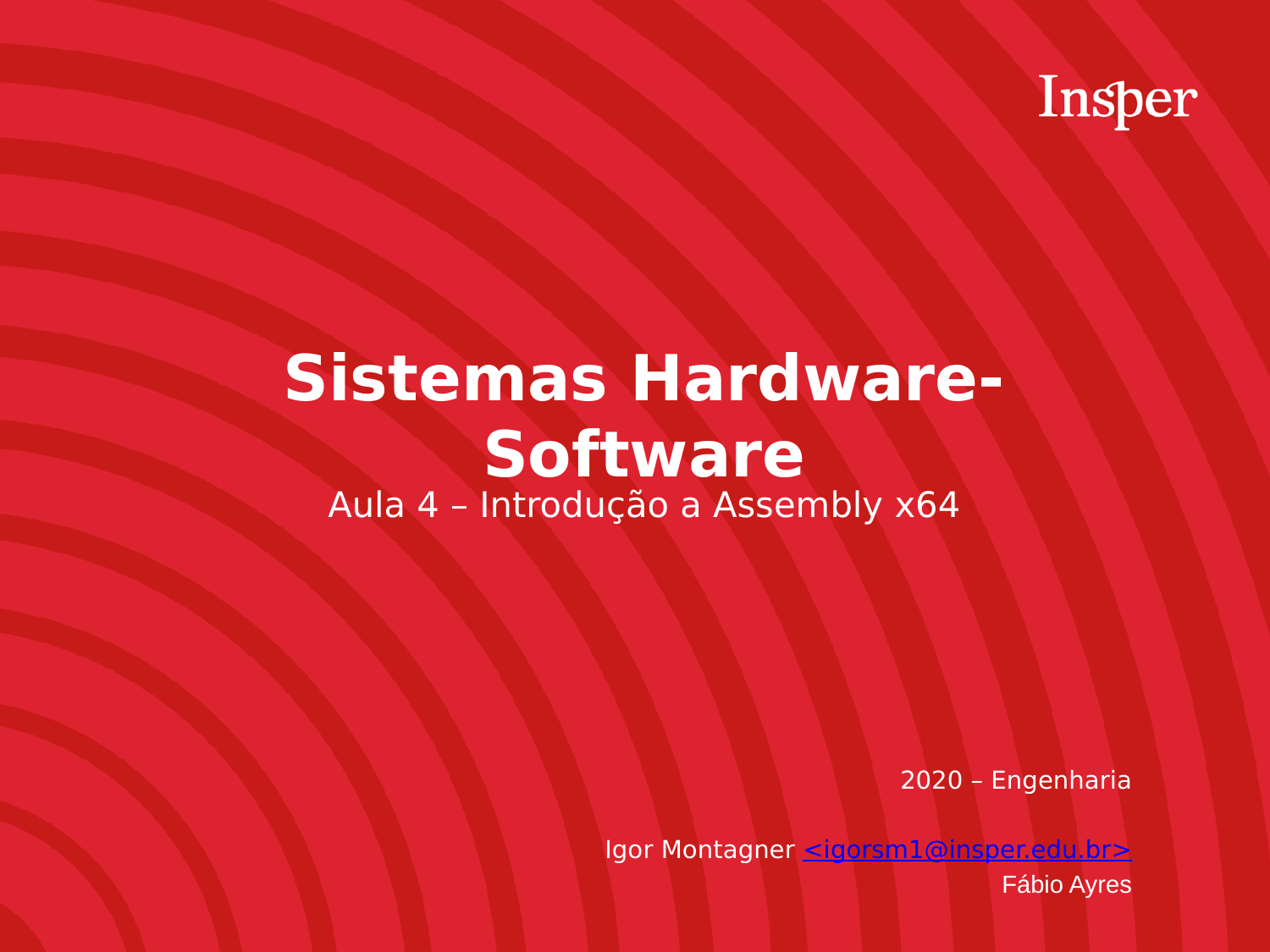

Sistemas Hardware-Software
Aula 4 – Introdução a Assembly x64

2020 – Engenharia

Igor Montagner <igorsm1@insper.edu.br>
Fábio Ayres